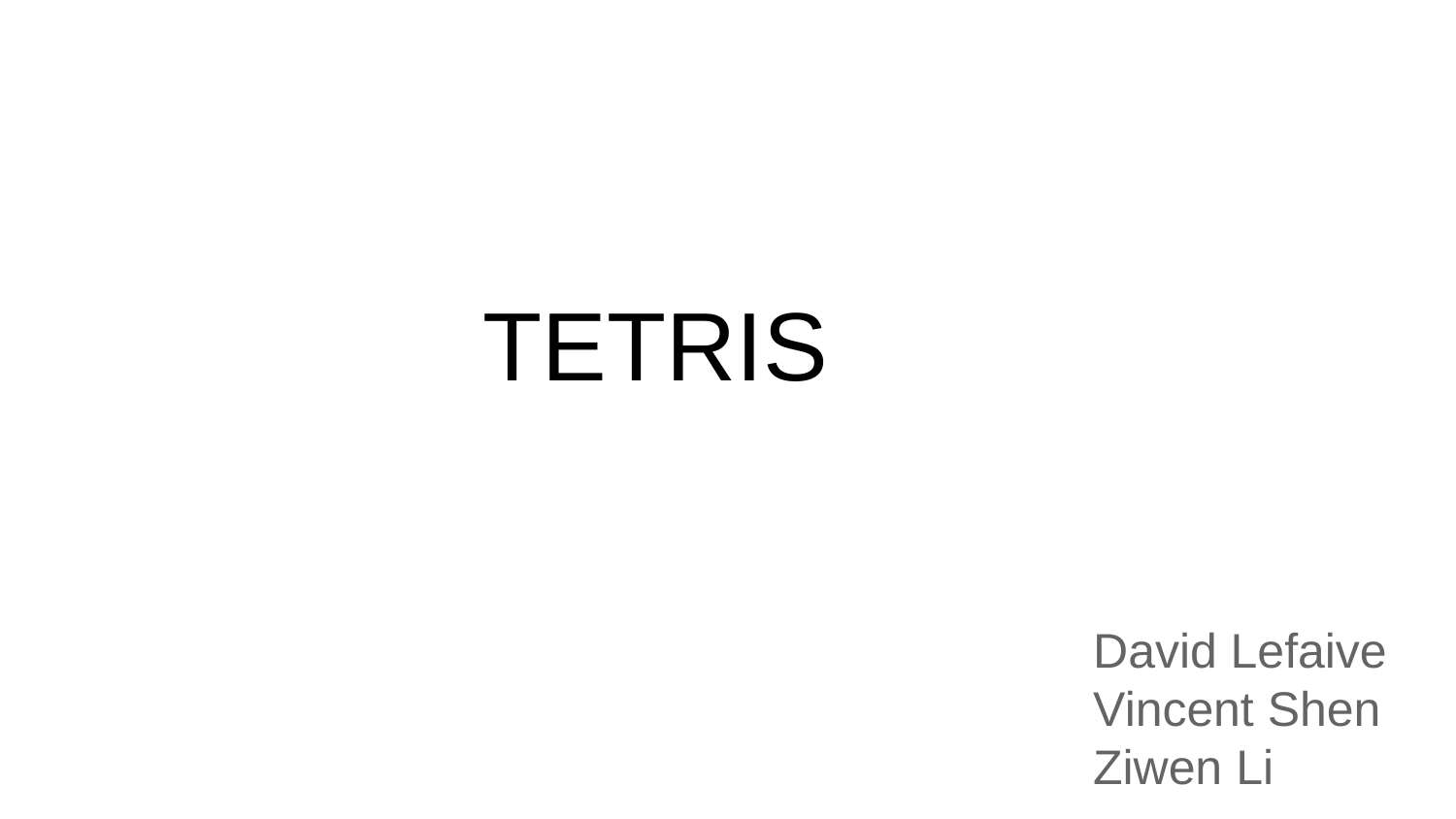

TETRIS
David Lefaive
Vincent Shen
Ziwen Li